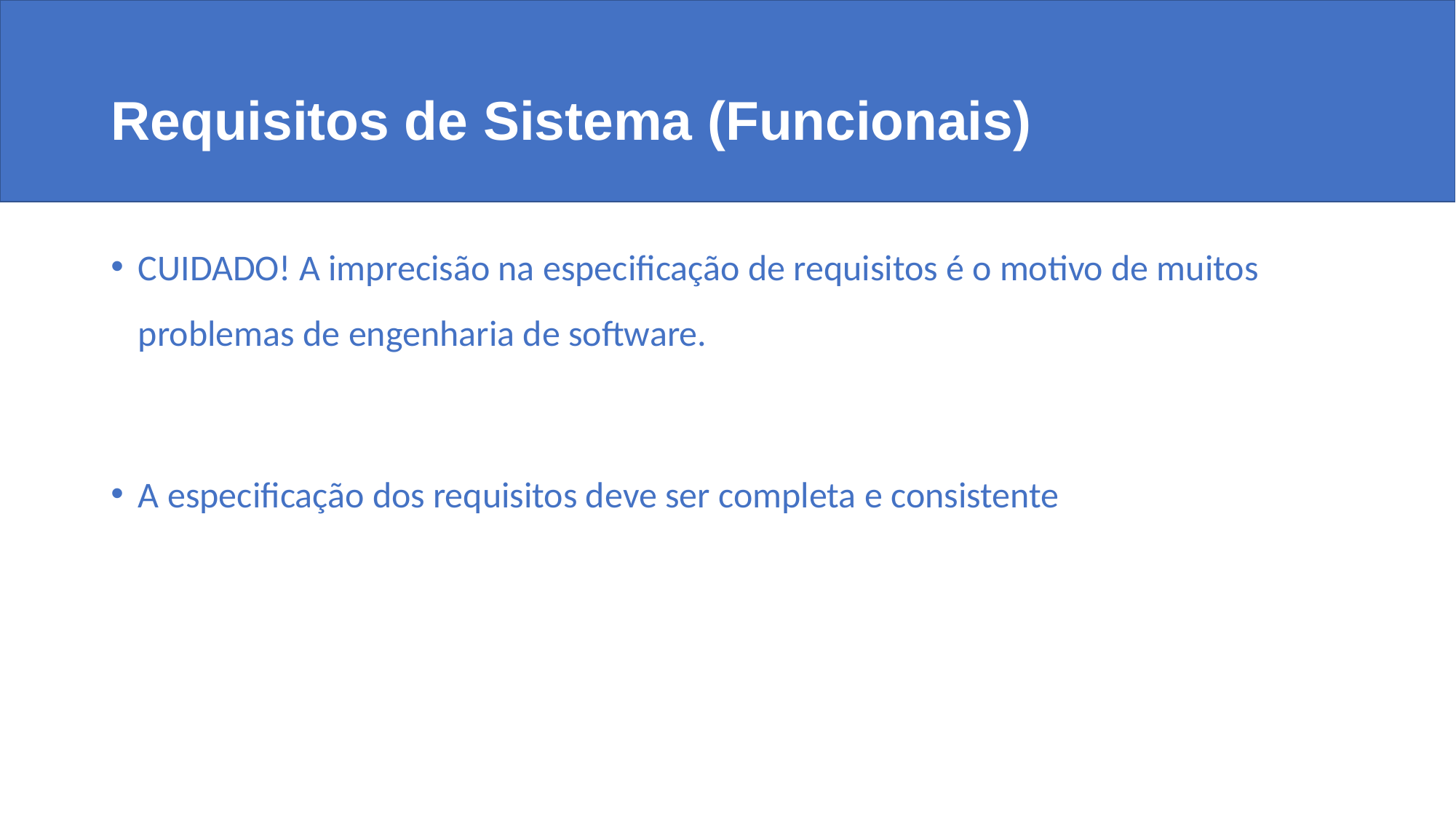

# Requisitos de Sistema (Funcionais)
CUIDADO! A imprecisão na especificação de requisitos é o motivo de muitos problemas de engenharia de software.

A especificação dos requisitos deve ser completa e consistente